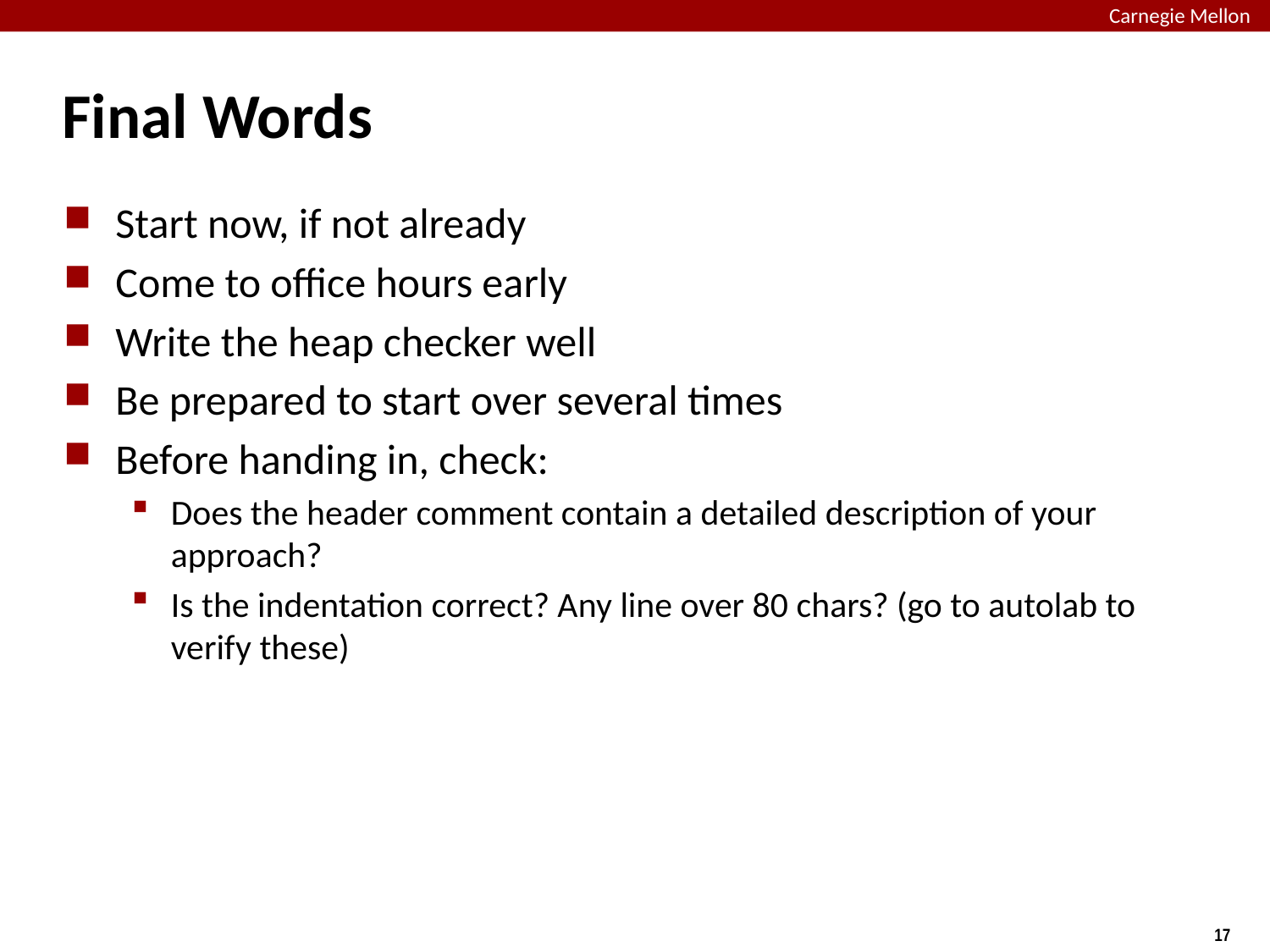

# Final Words
Start now, if not already
Come to office hours early
Write the heap checker well
Be prepared to start over several times
Before handing in, check:
Does the header comment contain a detailed description of your approach?
Is the indentation correct? Any line over 80 chars? (go to autolab to verify these)